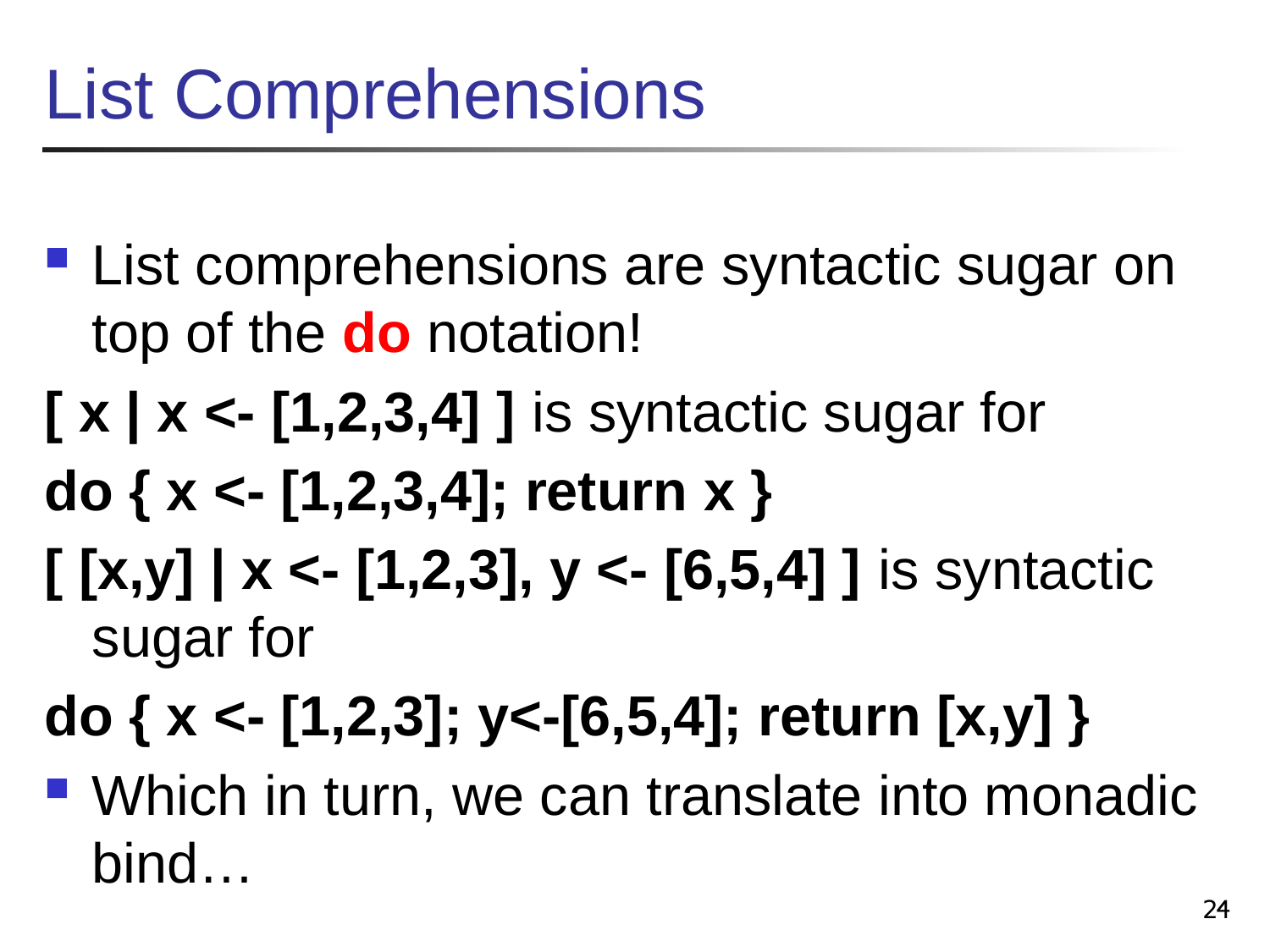

# List Comprehensions
List comprehensions are syntactic sugar on top of the do notation!
[ x | x <- [1,2,3,4] ] is syntactic sugar for
do { x <- [1,2,3,4]; return x }
[ [x,y] | x <- [1,2,3], y <- [6,5,4] ] is syntactic sugar for
do { x <- [1,2,3]; y<-[6,5,4]; return [x,y] }
Which in turn, we can translate into monadic bind…

24